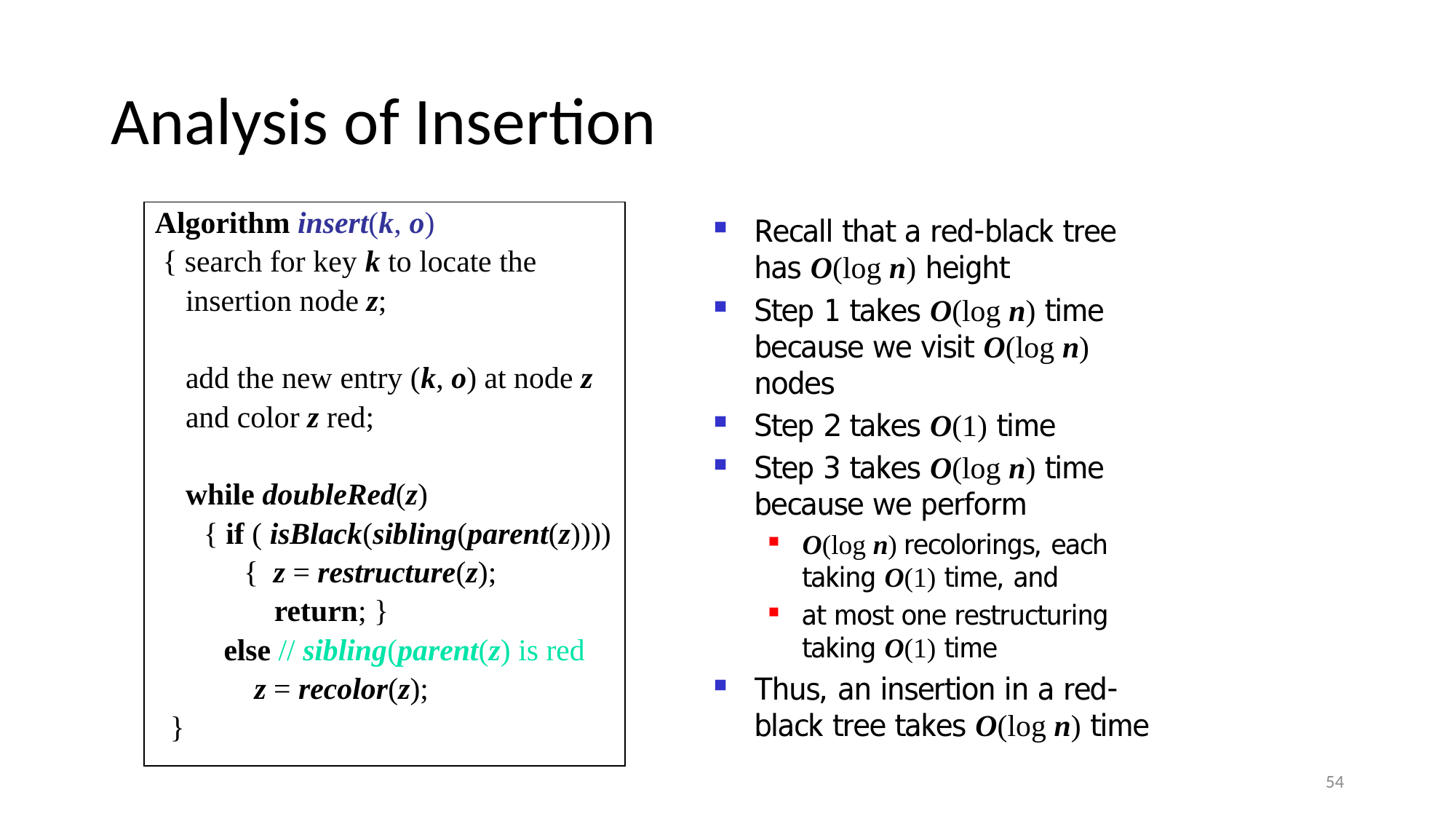

# Analysis of Insertion
Algorithm insert(k, o)
 { search for key k to locate the
    insertion node z;

    add the new entry (k, o) at node z
    and color z red;

    while doubleRed(z)
	 { if ( isBlack(sibling(parent(z))))
	{  z = restructure(z);
	    return; }
         else // sibling(parent(z) is red
             z = recolor(z);
  }
Recall that a red-black tree has O(log n) height
Step 1 takes O(log n) time because we visit O(log n) nodes
Step 2 takes O(1) time
Step 3 takes O(log n) time because we perform
O(log n) recolorings, each taking O(1) time, and
at most one restructuring taking O(1) time
Thus, an insertion in a red-black tree takes O(log n) time
54